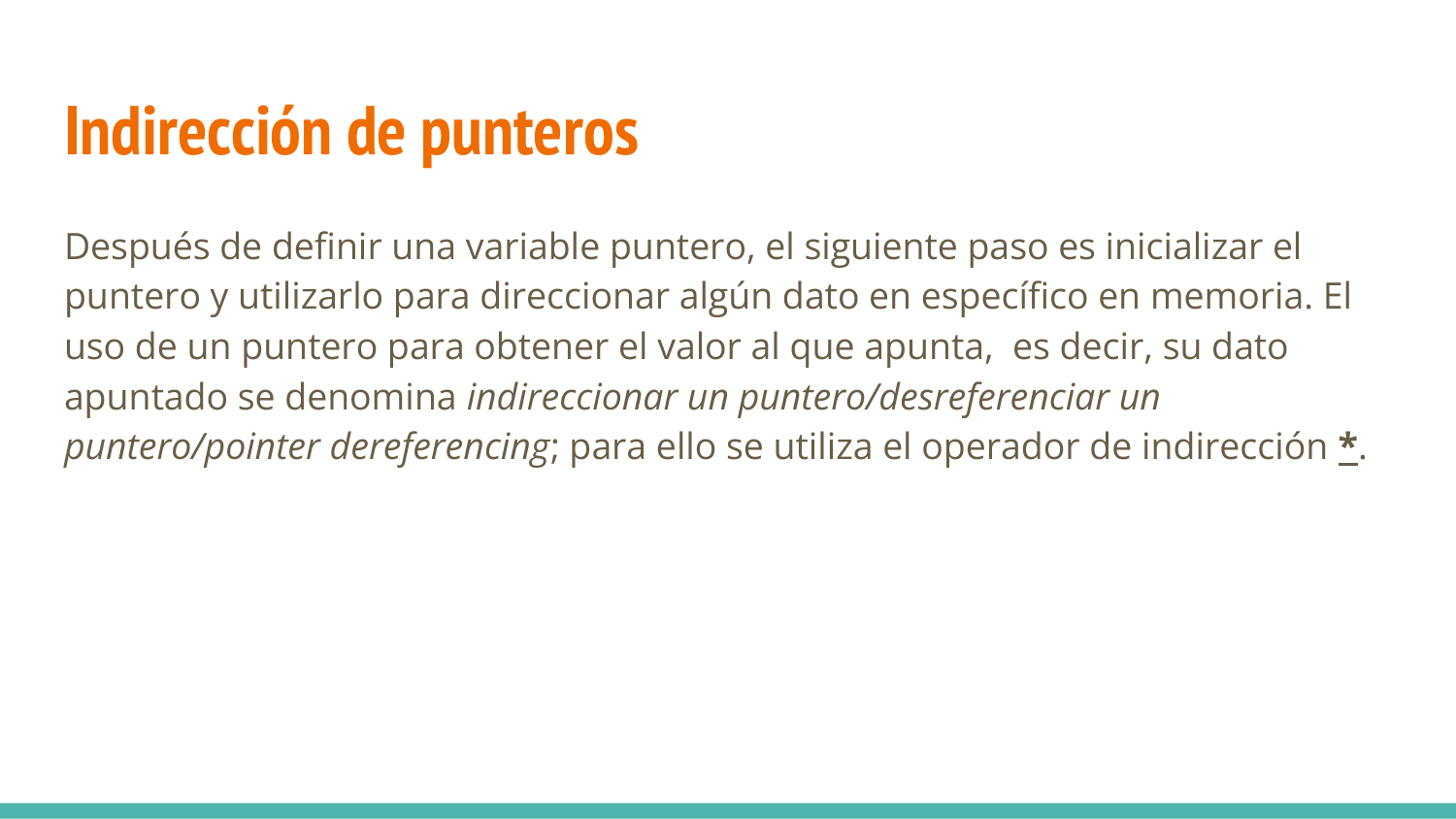

# Indirección de punteros
Después de definir una variable puntero, el siguiente paso es inicializar el puntero y utilizarlo para direccionar algún dato en específico en memoria. El uso de un puntero para obtener el valor al que apunta,  es decir, su dato apuntado se denomina indireccionar un puntero/desreferenciar un puntero/pointer dereferencing; para ello se utiliza el operador de indirección *.